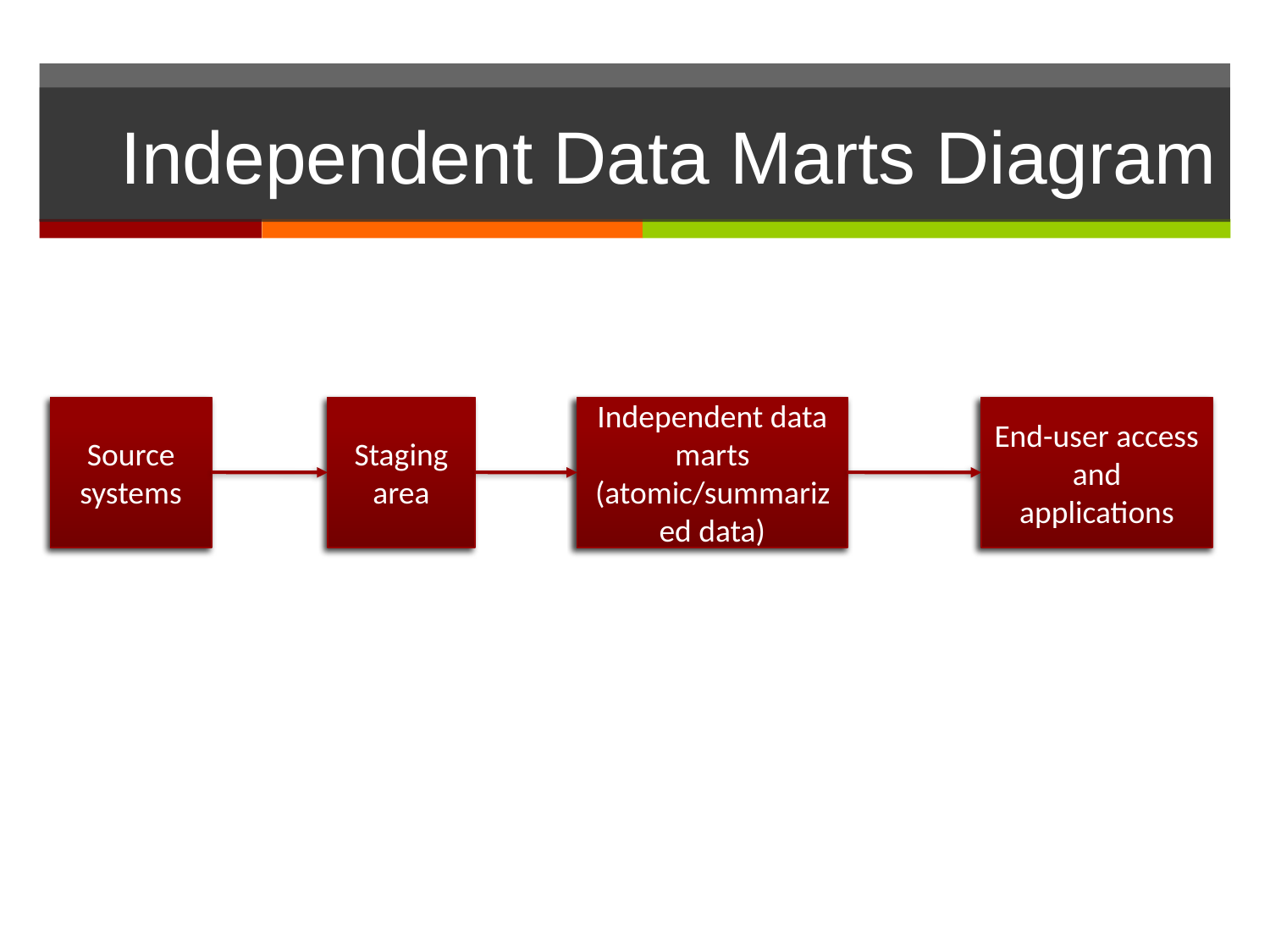

Independent Data Marts Diagram
Source systems
Staging area
Independent data marts (atomic/summarized data)
End-user access and applications